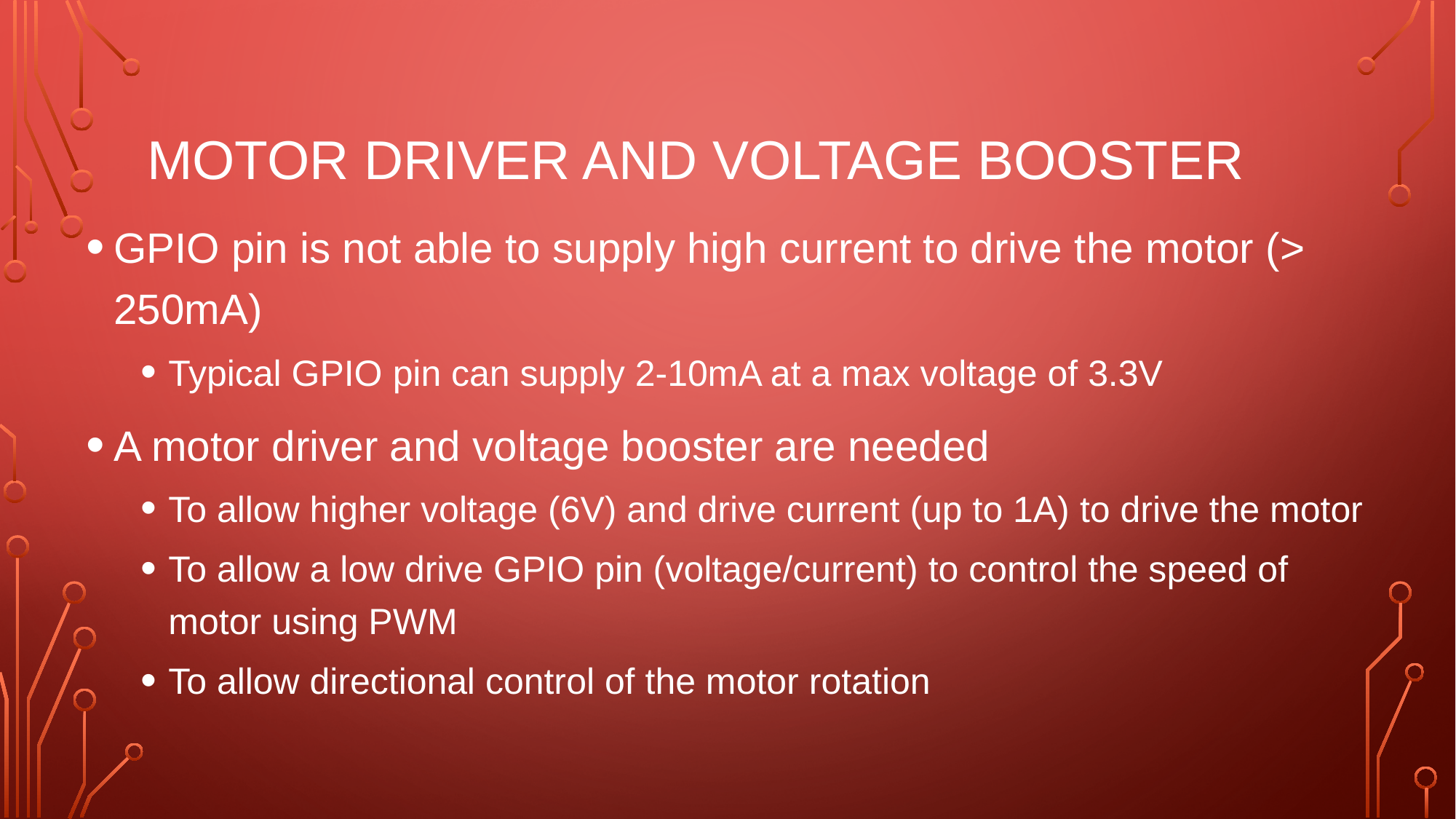

# MOTOR DRIVER AND VOLTAGE BOOSTER
GPIO pin is not able to supply high current to drive the motor (> 250mA)
Typical GPIO pin can supply 2-10mA at a max voltage of 3.3V
A motor driver and voltage booster are needed
To allow higher voltage (6V) and drive current (up to 1A) to drive the motor
To allow a low drive GPIO pin (voltage/current) to control the speed of motor using PWM
To allow directional control of the motor rotation